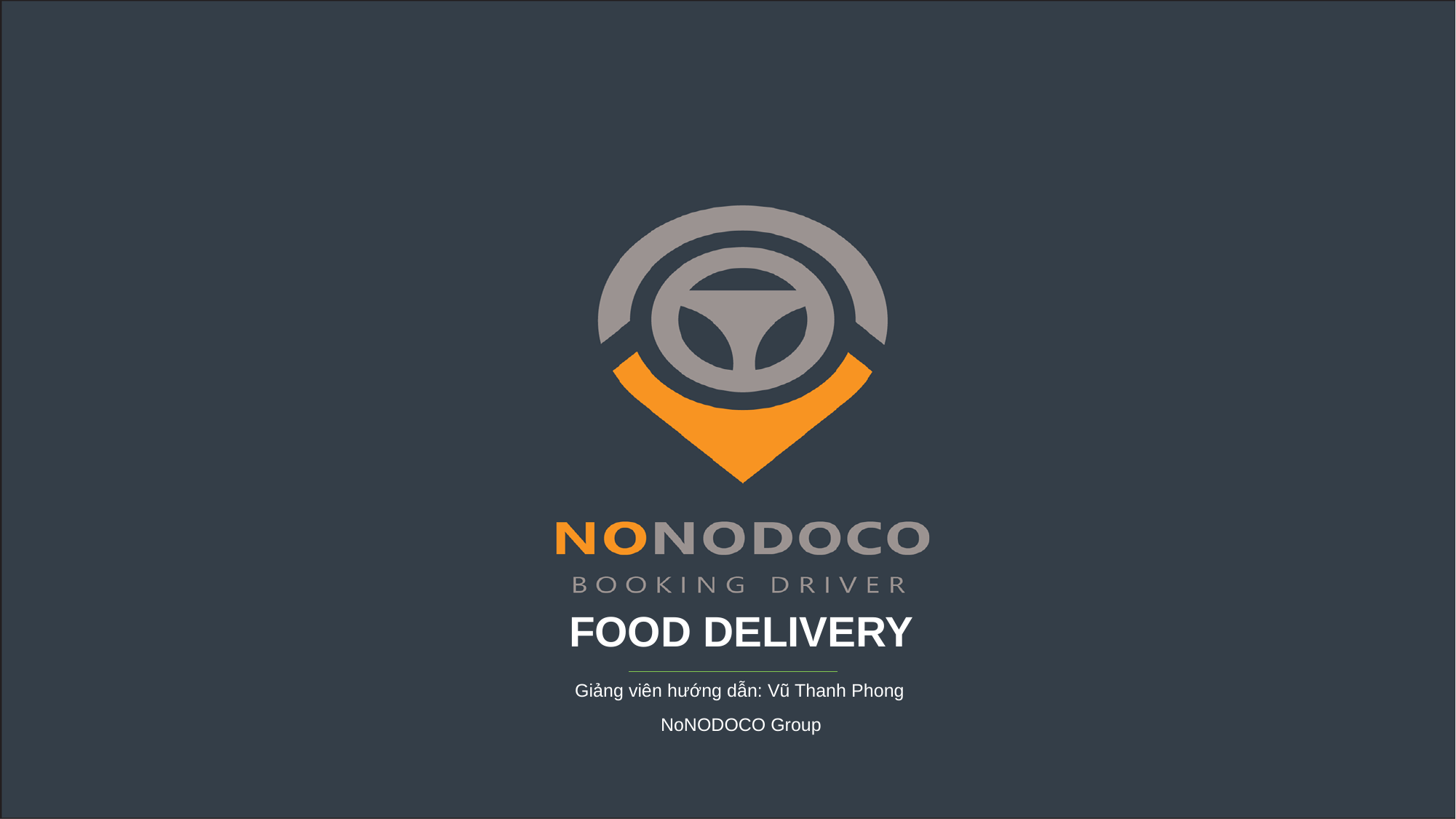

FOOD DELIVERY
Giảng viên hướng dẫn: Vũ Thanh Phong
NoNODOCO Group